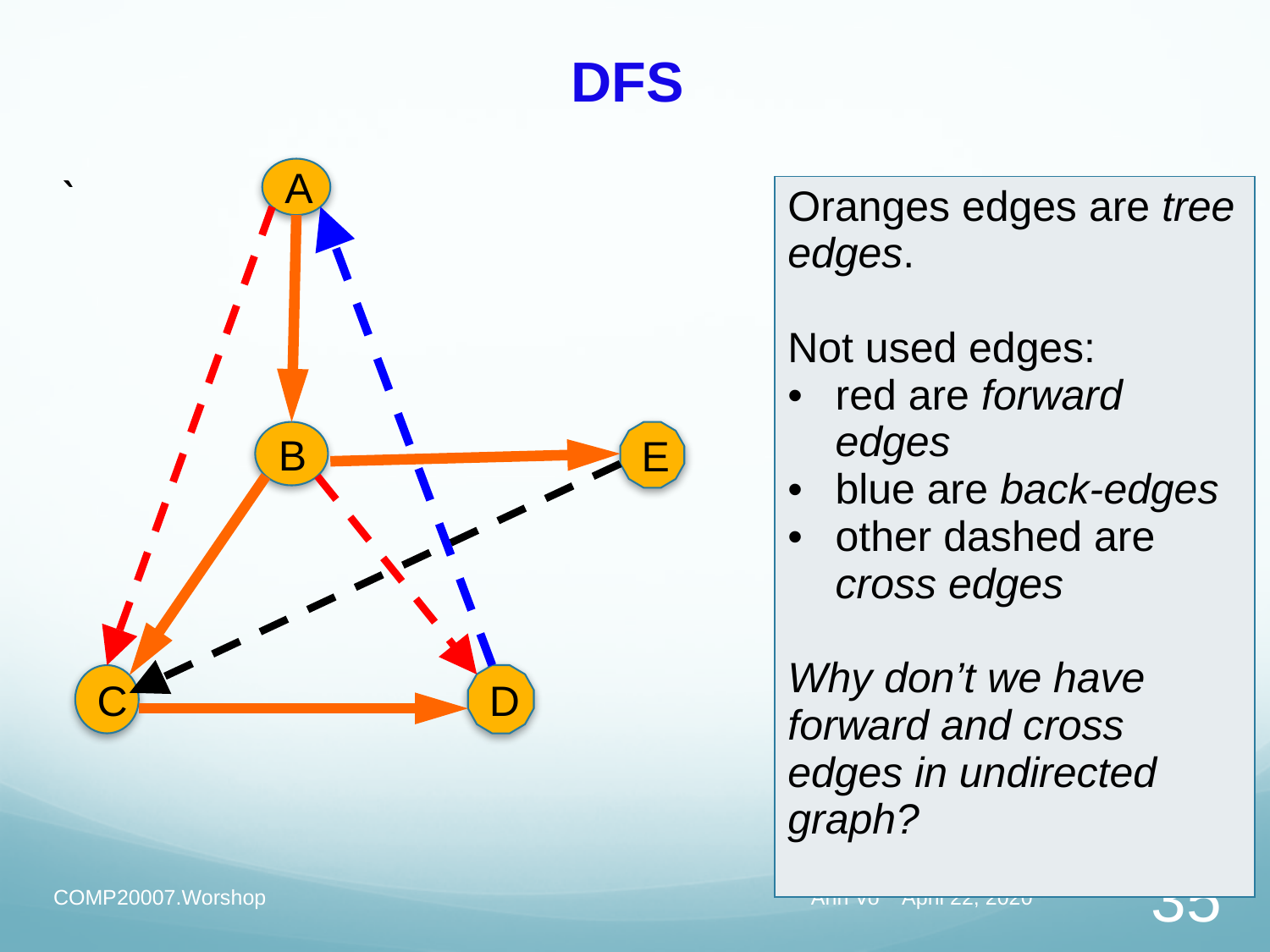

# DFS
 `
A
| Oranges edges are tree edges. Not used edges: red are forward edges blue are back-edges other dashed are cross edges Why don’t we have forward and cross edges in undirected graph? |
| --- |
B
E
C
D
COMP20007.Worshop
Anh Vo    April 22, 2020
35